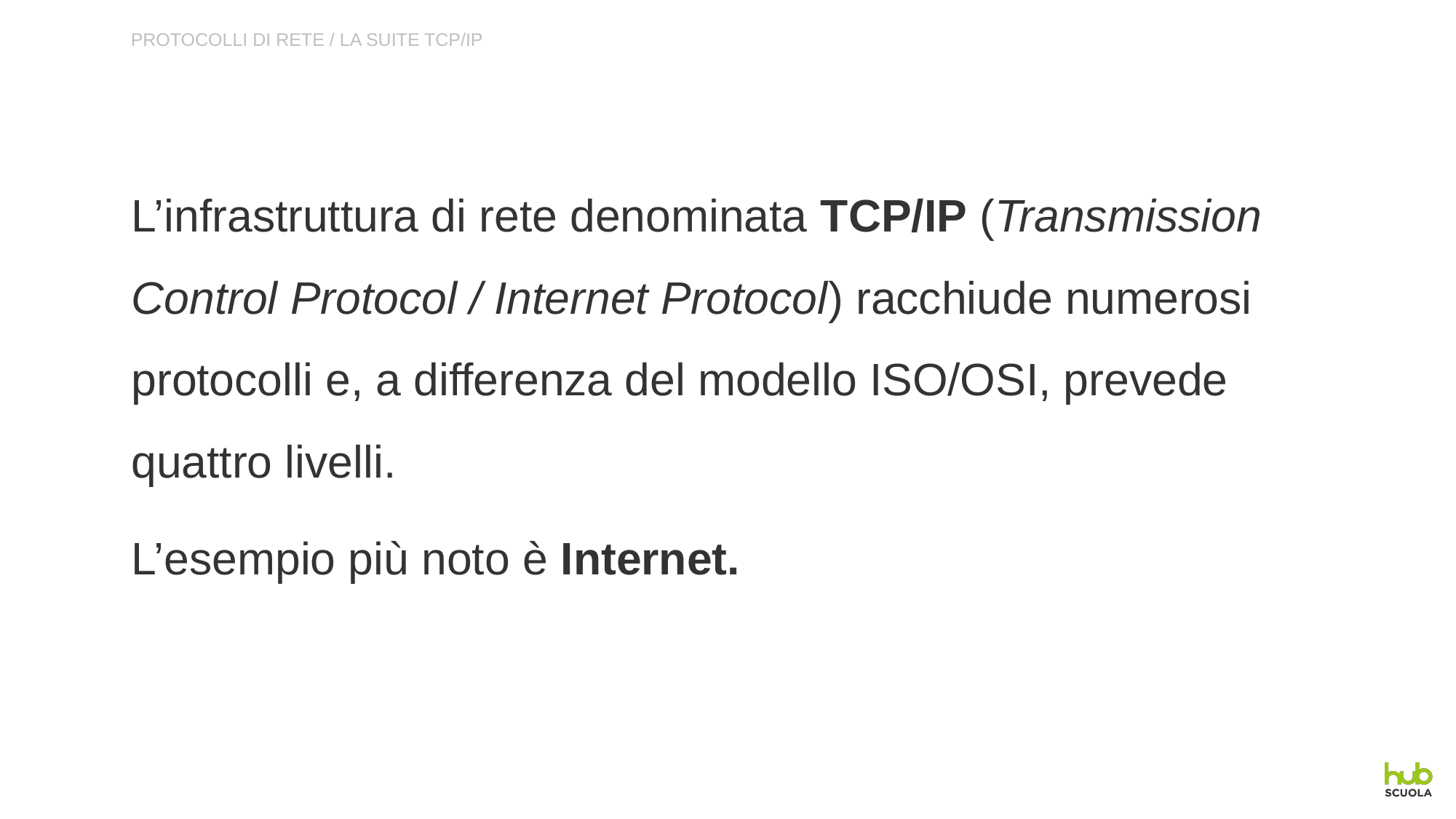

PROTOCOLLI DI RETE / LA SUITE TCP/IP

L’infrastruttura di rete denominata TCP/IP (Transmission Control Protocol / Internet Protocol) racchiude numerosi protocolli e, a differenza del modello ISO/OSI, prevede quattro livelli.
L’esempio più noto è Internet.